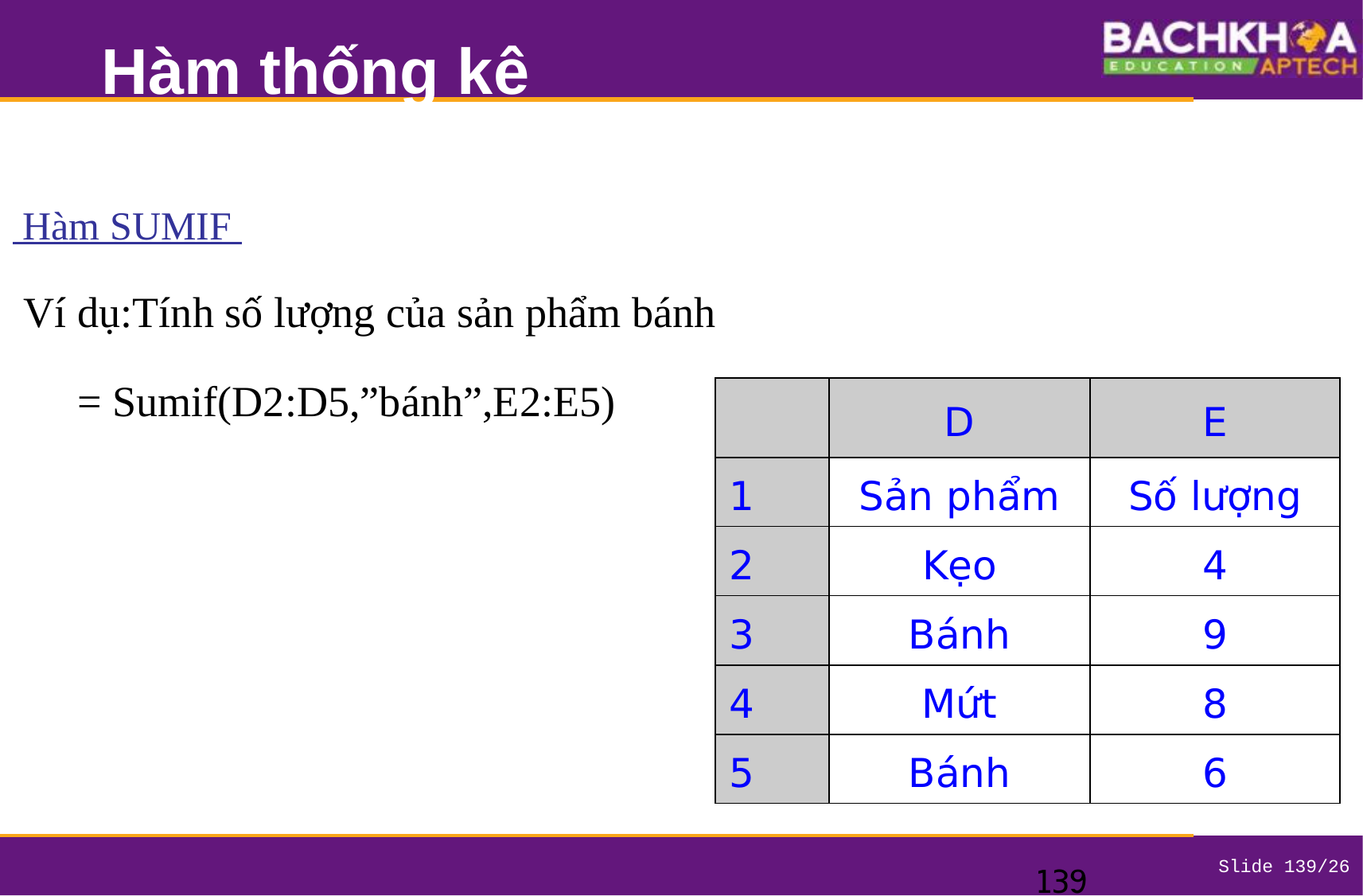

# Hàm thống kê
 Hàm SUMIF
 Ví dụ:Tính số lượng của sản phẩm bánh
= Sumif(D2:D5,”bánh”,E2:E5)
|  | D | E |
| --- | --- | --- |
| 1 | Sản phẩm | Số lượng |
| 2 | Kẹo | 4 |
| 3 | Bánh | 9 |
| 4 | Mứt | 8 |
| 5 | Bánh | 6 |
139